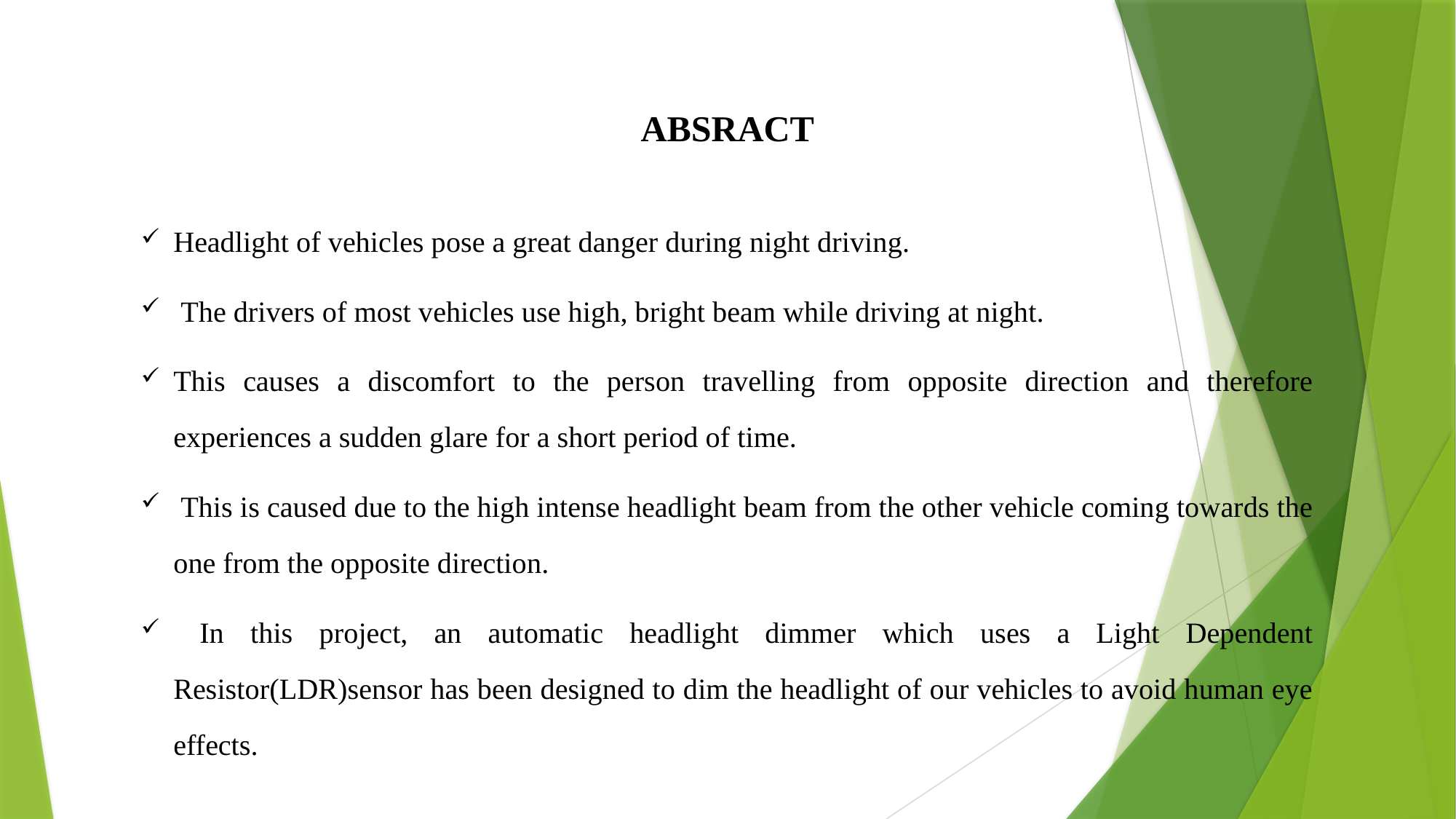

# ABSRACT
Headlight of vehicles pose a great danger during night driving.
 The drivers of most vehicles use high, bright beam while driving at night.
This causes a discomfort to the person travelling from opposite direction and therefore experiences a sudden glare for a short period of time.
 This is caused due to the high intense headlight beam from the other vehicle coming towards the one from the opposite direction.
 In this project, an automatic headlight dimmer which uses a Light Dependent Resistor(LDR)sensor has been designed to dim the headlight of our vehicles to avoid human eye effects.